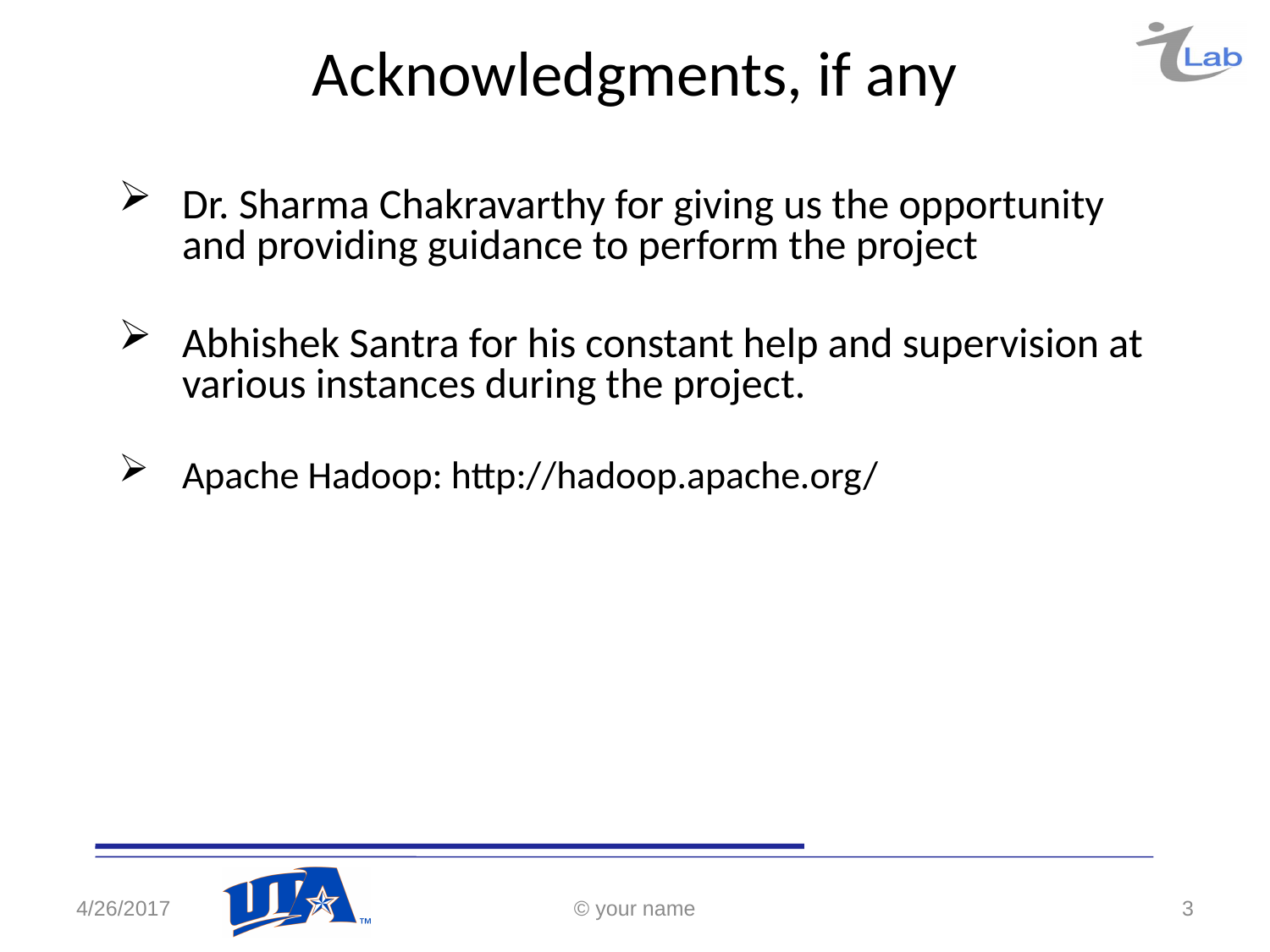

# Acknowledgments, if any
Dr. Sharma Chakravarthy for giving us the opportunity and providing guidance to perform the project

Abhishek Santra for his constant help and supervision at various instances during the project.

Apache Hadoop: http://hadoop.apache.org/

4/26/2017
© your name
3